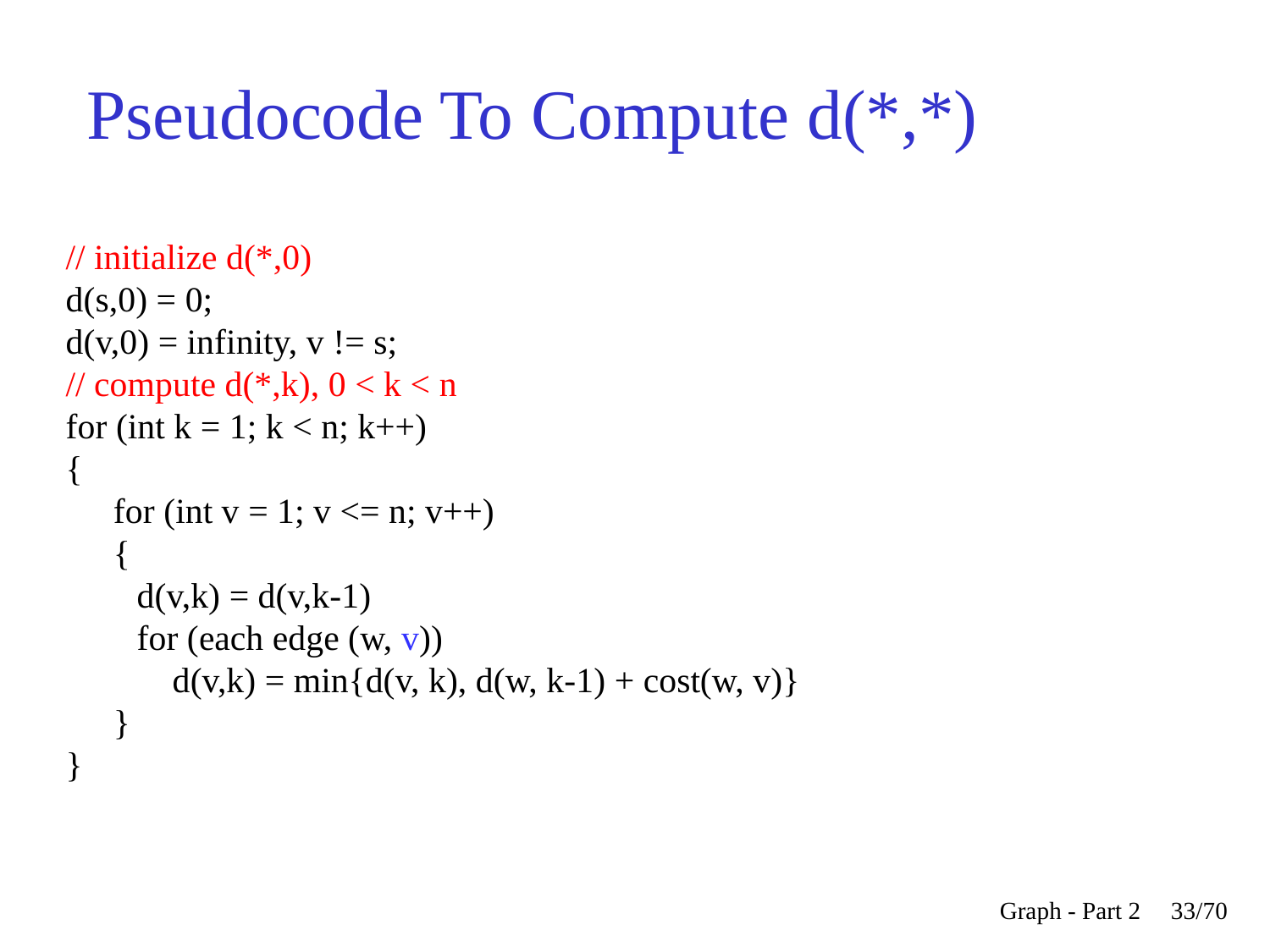

Pseudocode To Compute d(*,*)
// initialize d(*,0)
d(s,0) = 0;
d(v,0) = infinity, v != s;
// compute d(*,k), 0 < k < n
for (int k = 1; k < n; k++)
{
	for (int v = 1; v <= n; v++)
	{
        d(v,k) = d(v,k-1)
        for (each edge (w, v))
            d(v,k) = min{d(v, k), d(w, k-1) + cost(w, v)}
	}
}
Graph - Part 2
33/70